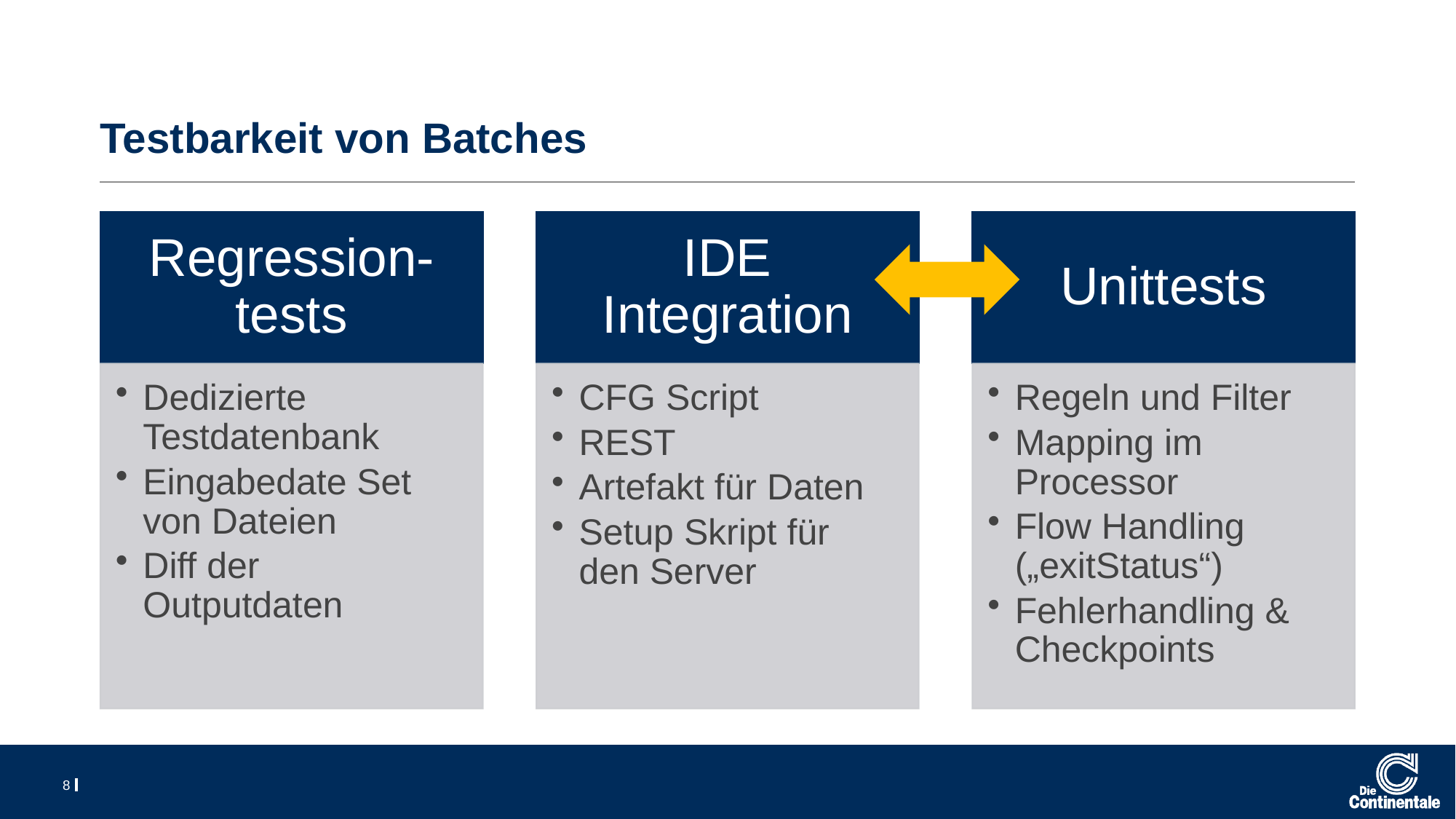

# Testbarkeit von Batches
Regression-tests
Dedizierte Testdatenbank
Eingabedate Set von Dateien
Diff der Outputdaten
IDE Integration
CFG Script
REST
Artefakt für Daten
Setup Skript für den Server
Unittests
Regeln und Filter
Mapping im Processor
Flow Handling („exitStatus“)
Fehlerhandling & Checkpoints

8